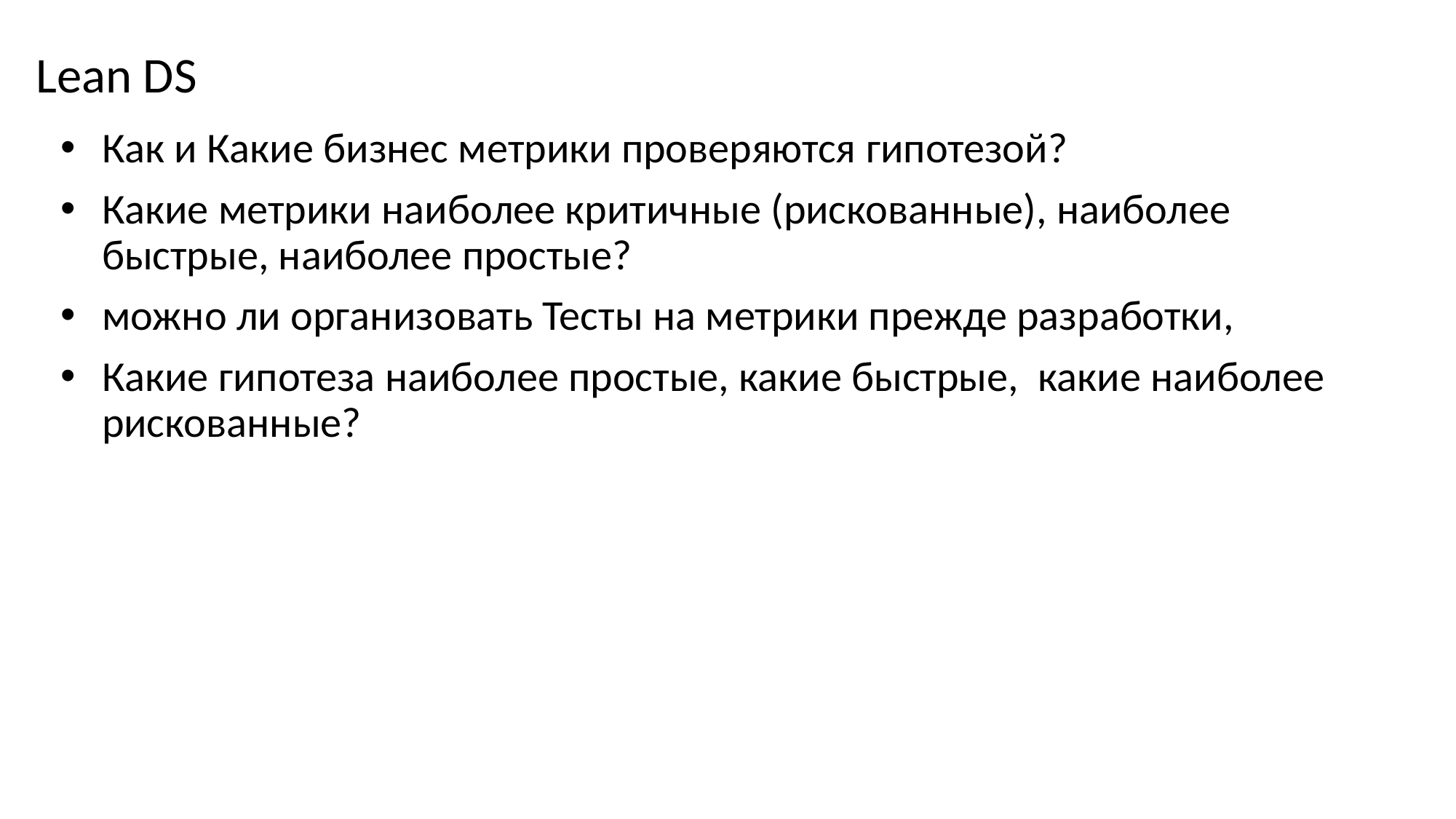

# Lean DS
Как и Какие бизнес метрики проверяются гипотезой?
Какие метрики наиболее критичные (рискованные), наиболее быстрые, наиболее простые?
можно ли организовать Тесты на метрики прежде разработки,
Какие гипотеза наиболее простые, какие быстрые,  какие наиболее рискованные?